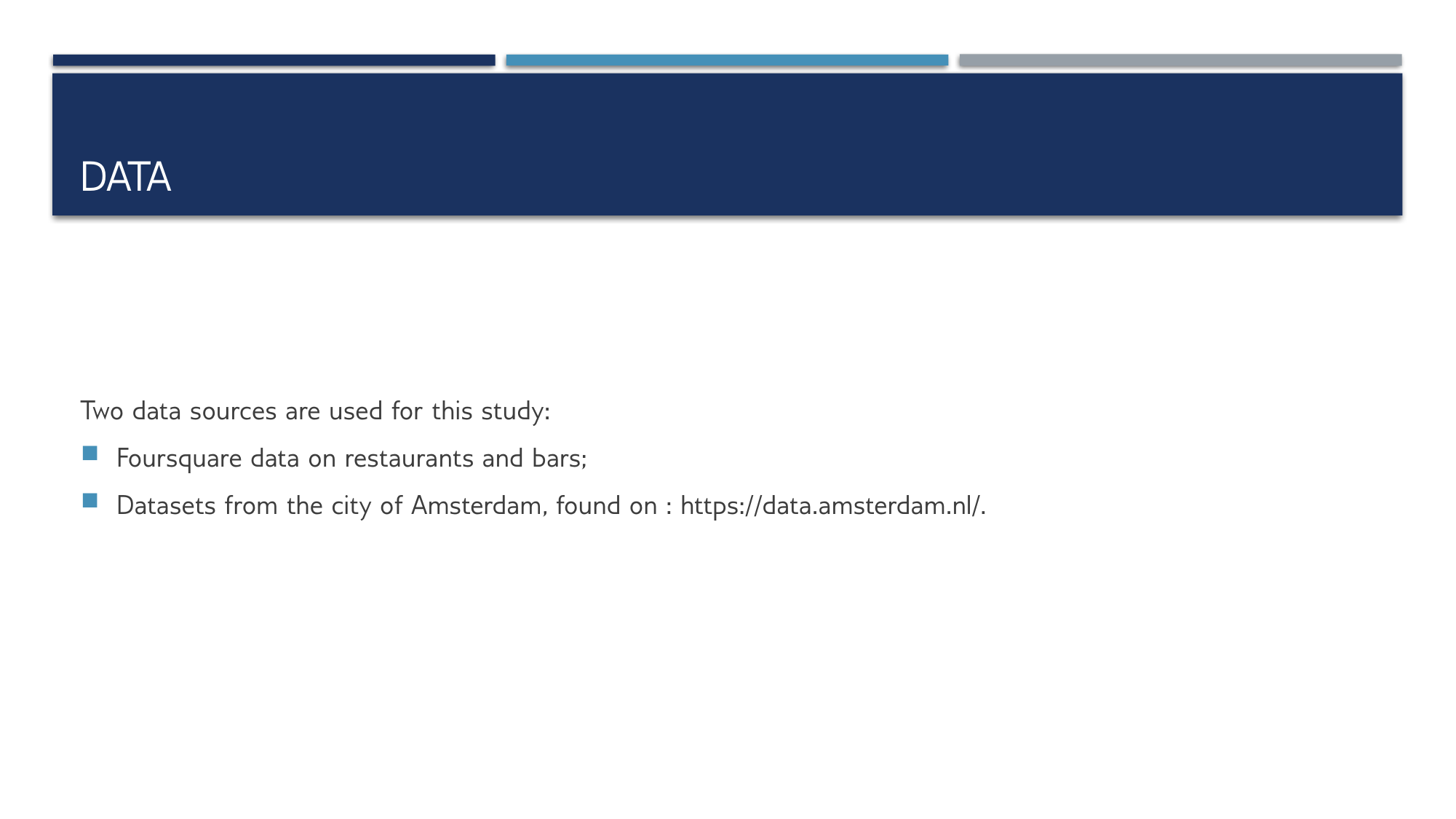

# Data
Two data sources are used for this study:
Foursquare data on restaurants and bars;
Datasets from the city of Amsterdam, found on : https://data.amsterdam.nl/.